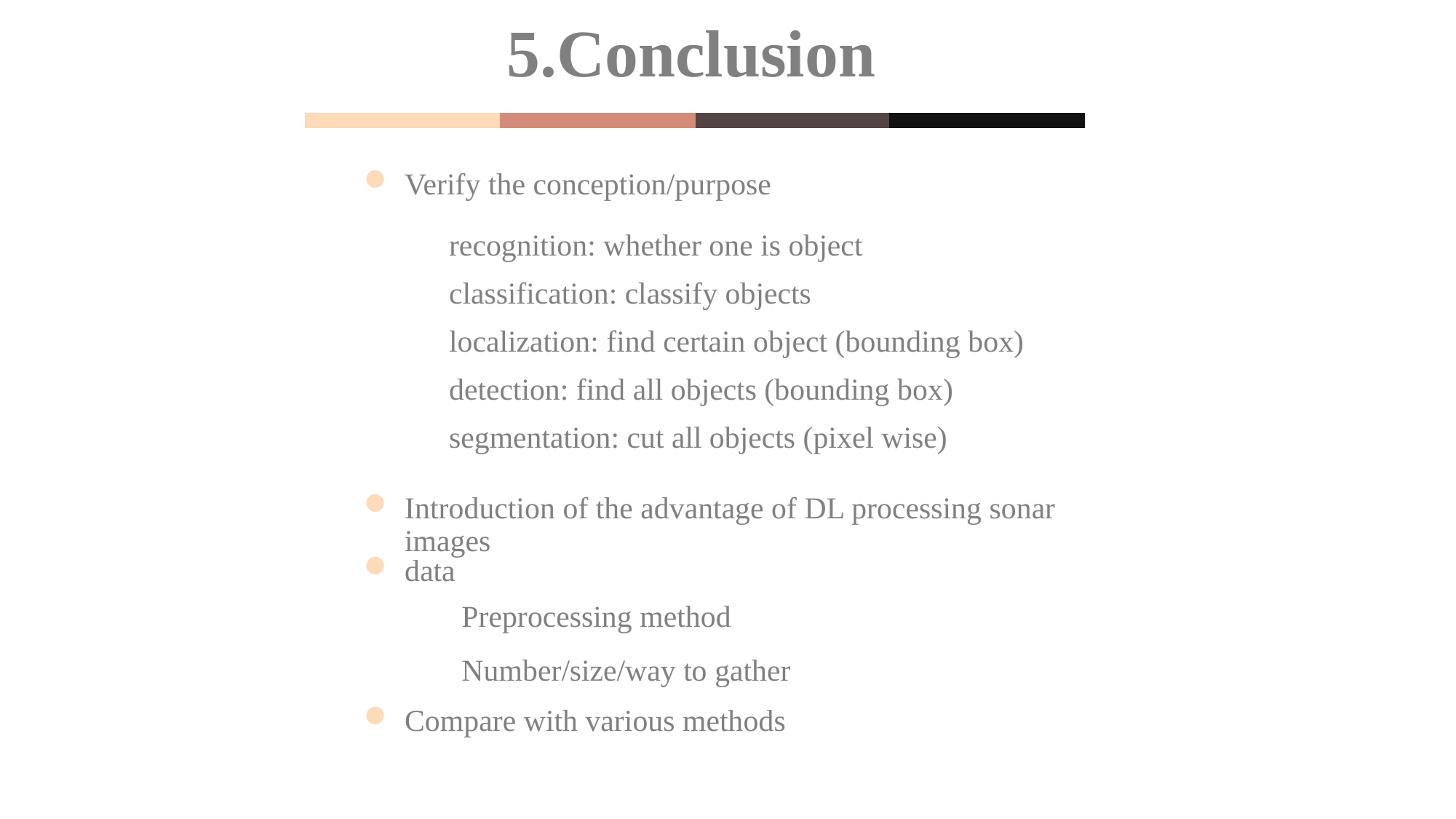

5.Conclusion
Verify the conception/purpose
recognition: whether one is object
classification: classify objects
localization: find certain object (bounding box)
detection: find all objects (bounding box)
segmentation: cut all objects (pixel wise)
Introduction of the advantage of DL processing sonar images
data
Preprocessing method
Number/size/way to gather
Compare with various methods